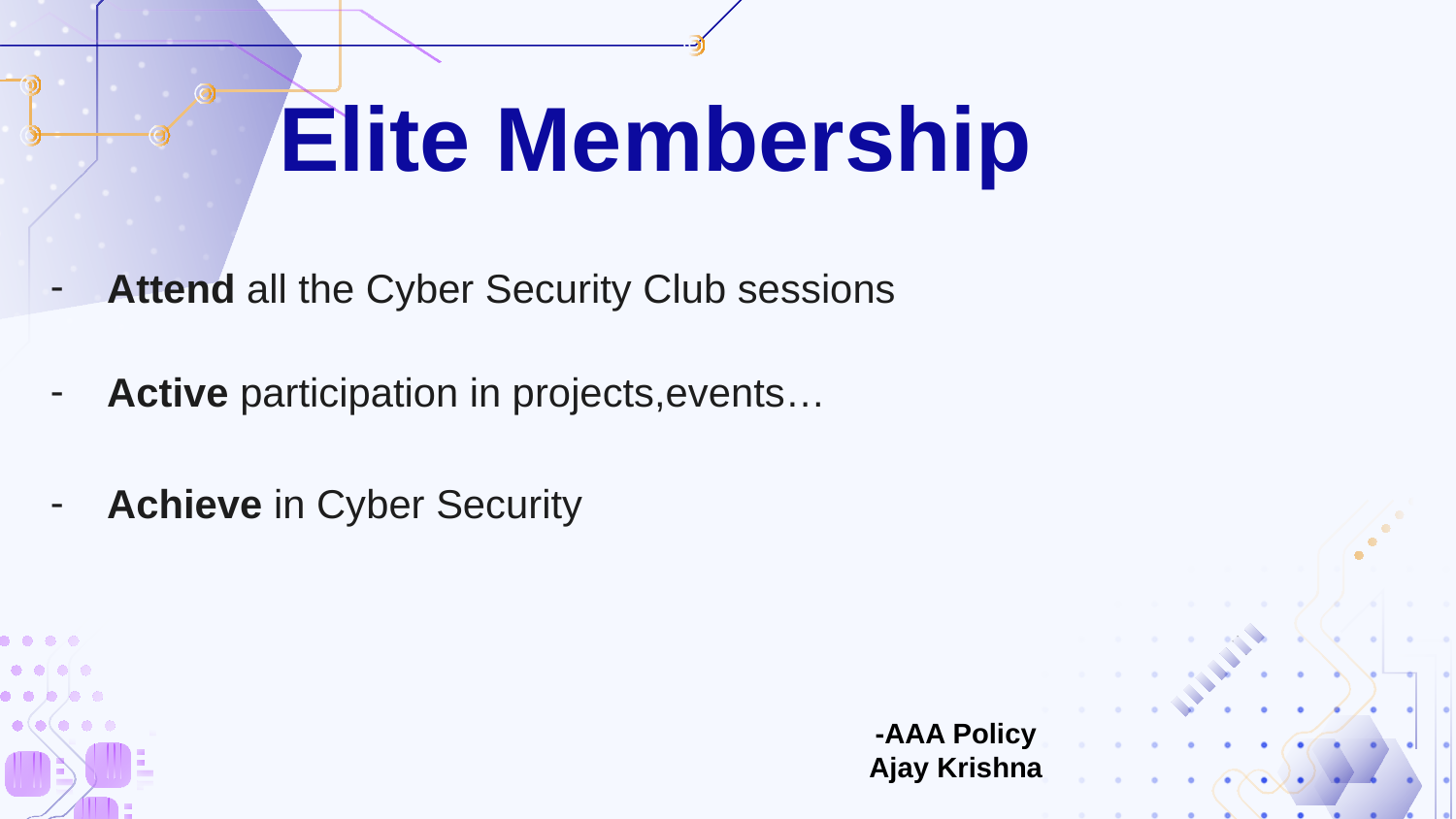

# Elite Membership
Attend all the Cyber Security Club sessions
Active participation in projects,events…

Achieve in Cyber Security
-AAA Policy
Ajay Krishna